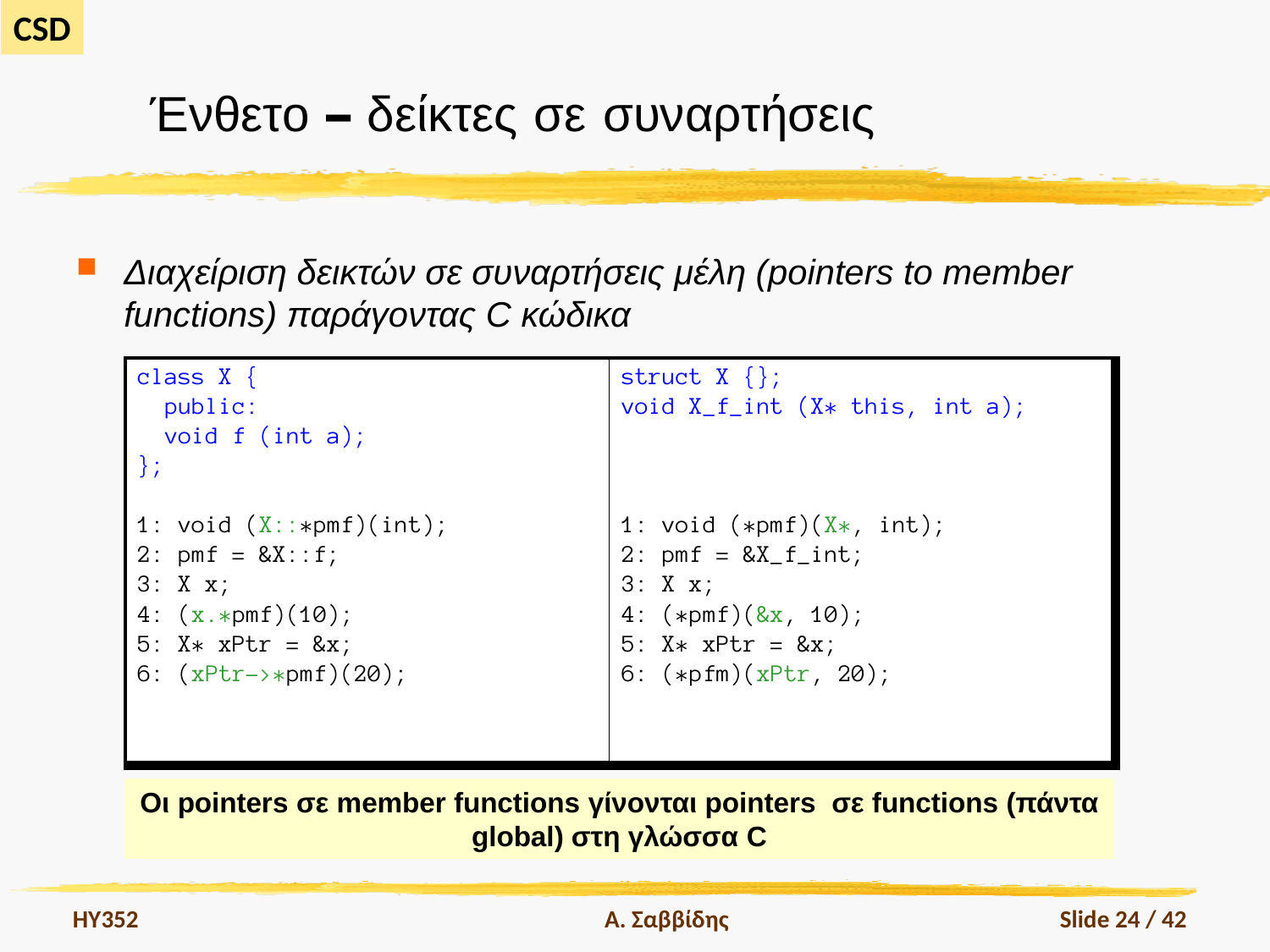

# Ένθετο – δείκτες σε συναρτήσεις
Διαχείριση δεικτών σε συναρτήσεις μέλη (pointers to member functions) παράγοντας C κώδικα
| class X { public: void f (int a); }; 1: void (X::\*pmf)(int); 2: pmf = &X::f; 3: X x; 4: (x.\*pmf)(10); 5: X\* xPtr = &x; 6: (xPtr->\*pmf)(20); | struct X {}; void X\_f\_int (X\* this, int a); 1: void (\*pmf)(X\*, int); 2: pmf = &X\_f\_int; 3: X x; 4: (\*pmf)(&x, 10); 5: X\* xPtr = &x; 6: (\*pfm)(xPtr, 20); |
| --- | --- |
Οι pointers σε member functions γίνονται pointers  σε functions (πάντα global) στη γλώσσα C
HY352
Α. Σαββίδης
Slide 24 / 42